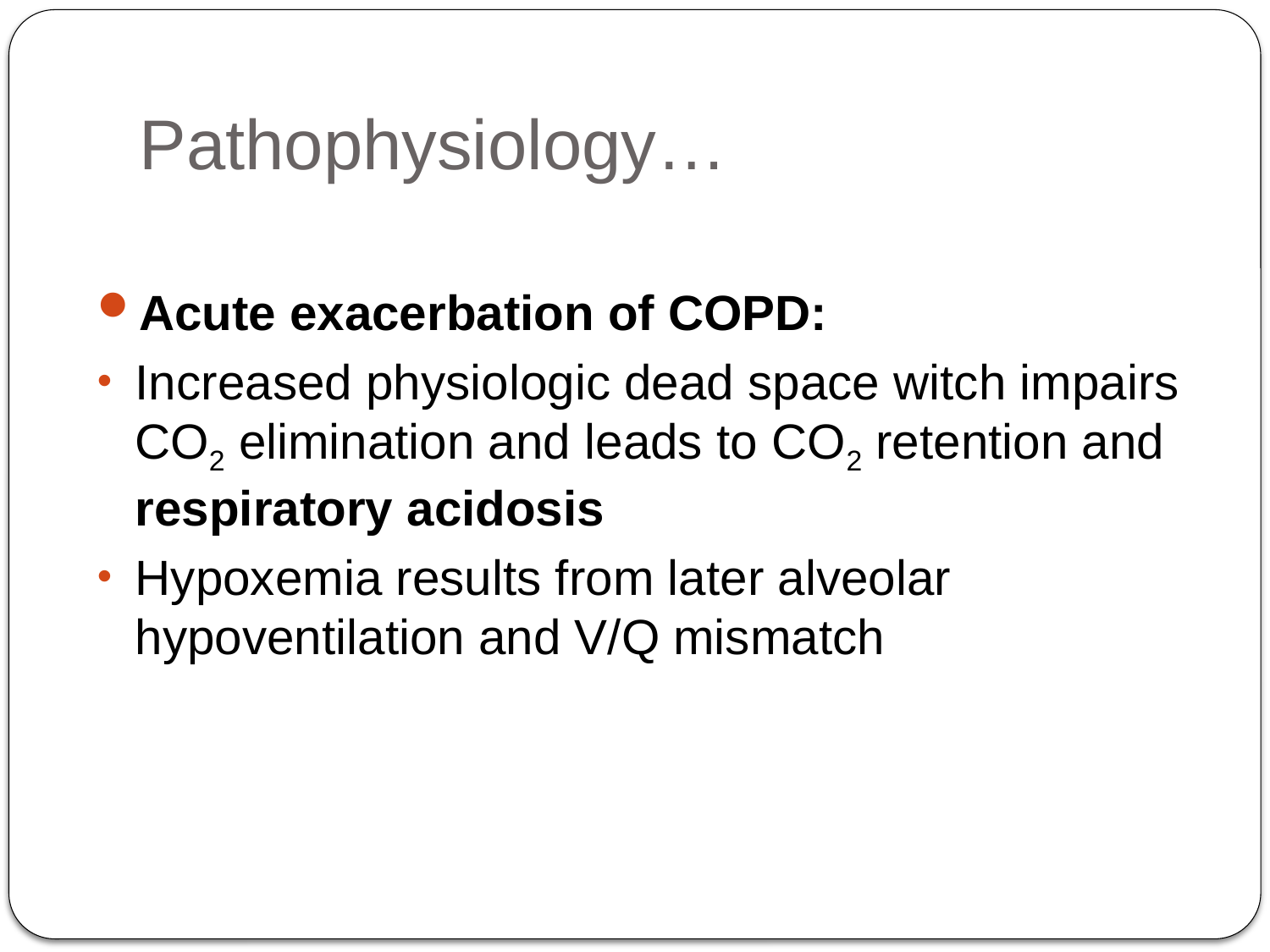

# Pathophysiology…
Acute exacerbation of COPD:
Increased physiologic dead space witch impairs CO2 elimination and leads to CO2 retention and respiratory acidosis
Hypoxemia results from later alveolar hypoventilation and V/Q mismatch